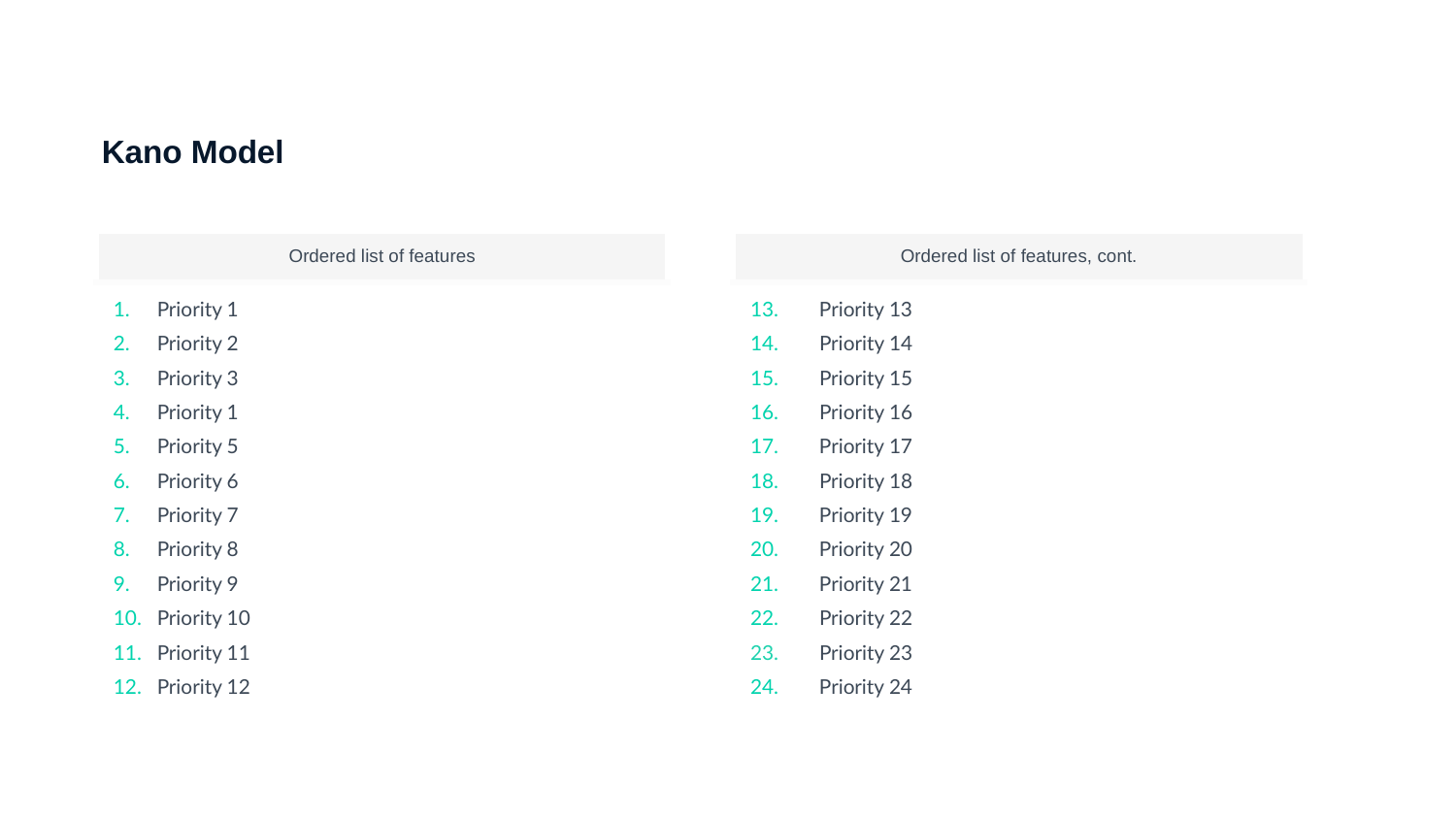

# Kano Model

| Ordered list of features |  |
| --- | --- |
| Priority 1 Priority 2 Priority 3 Priority 1 Priority 5 Priority 6 Priority 7 Priority 8 Priority 9 Priority 10 Priority 11 Priority 12 |  |
|  |  |
|  |  |
| Ordered list of features, cont. |  |
| --- | --- |
| 13. Priority 13 14. Priority 14 15. Priority 15 16. Priority 16 17. Priority 17 18. Priority 18 19. Priority 19 20. Priority 20 21. Priority 21 22. Priority 22 23. Priority 23 24. Priority 24 |  |
|  |  |
|  |  |